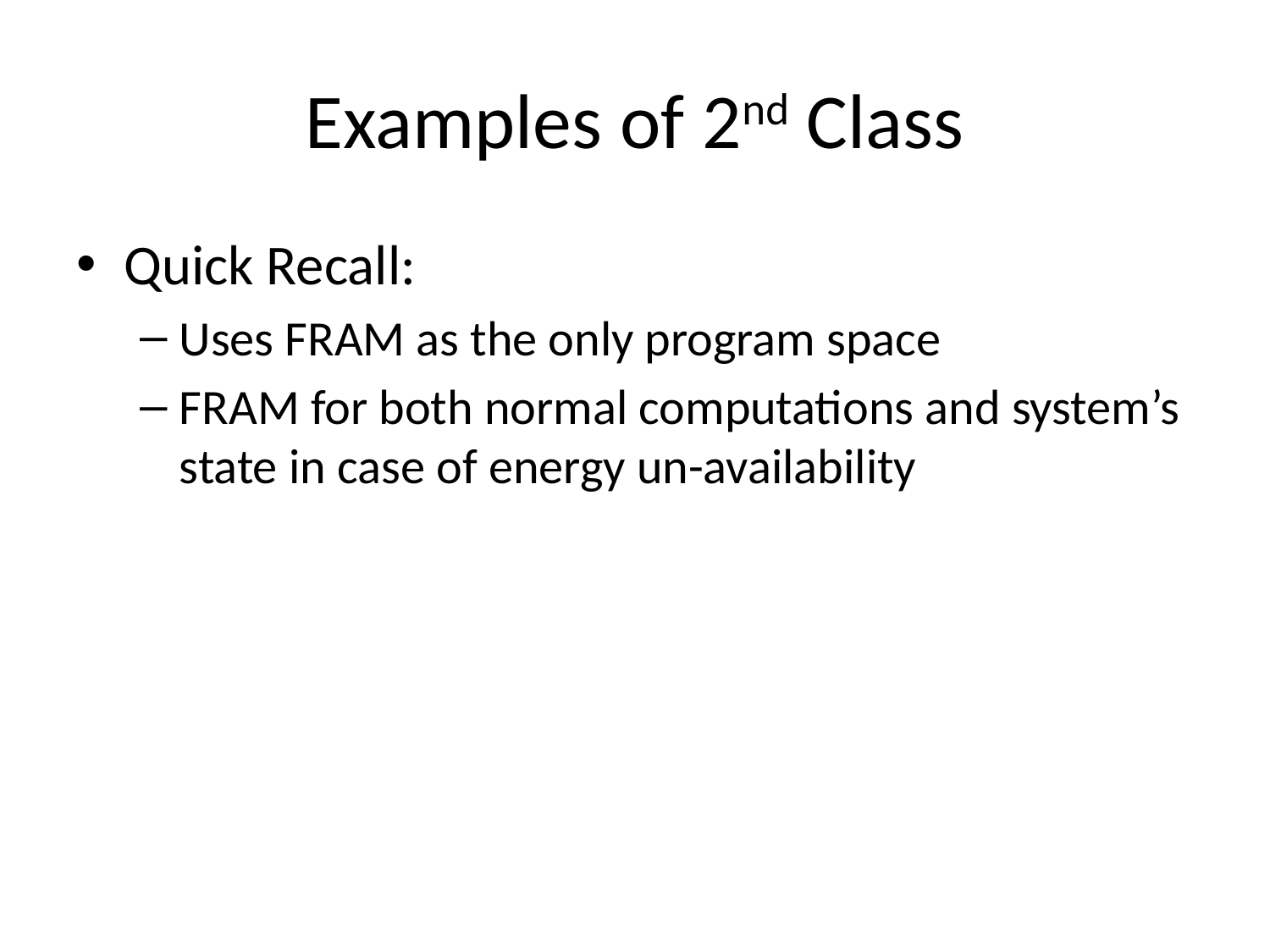

# Examples of 2nd Class
Quick Recall:
Uses FRAM as the only program space
FRAM for both normal computations and system’s state in case of energy un-availability